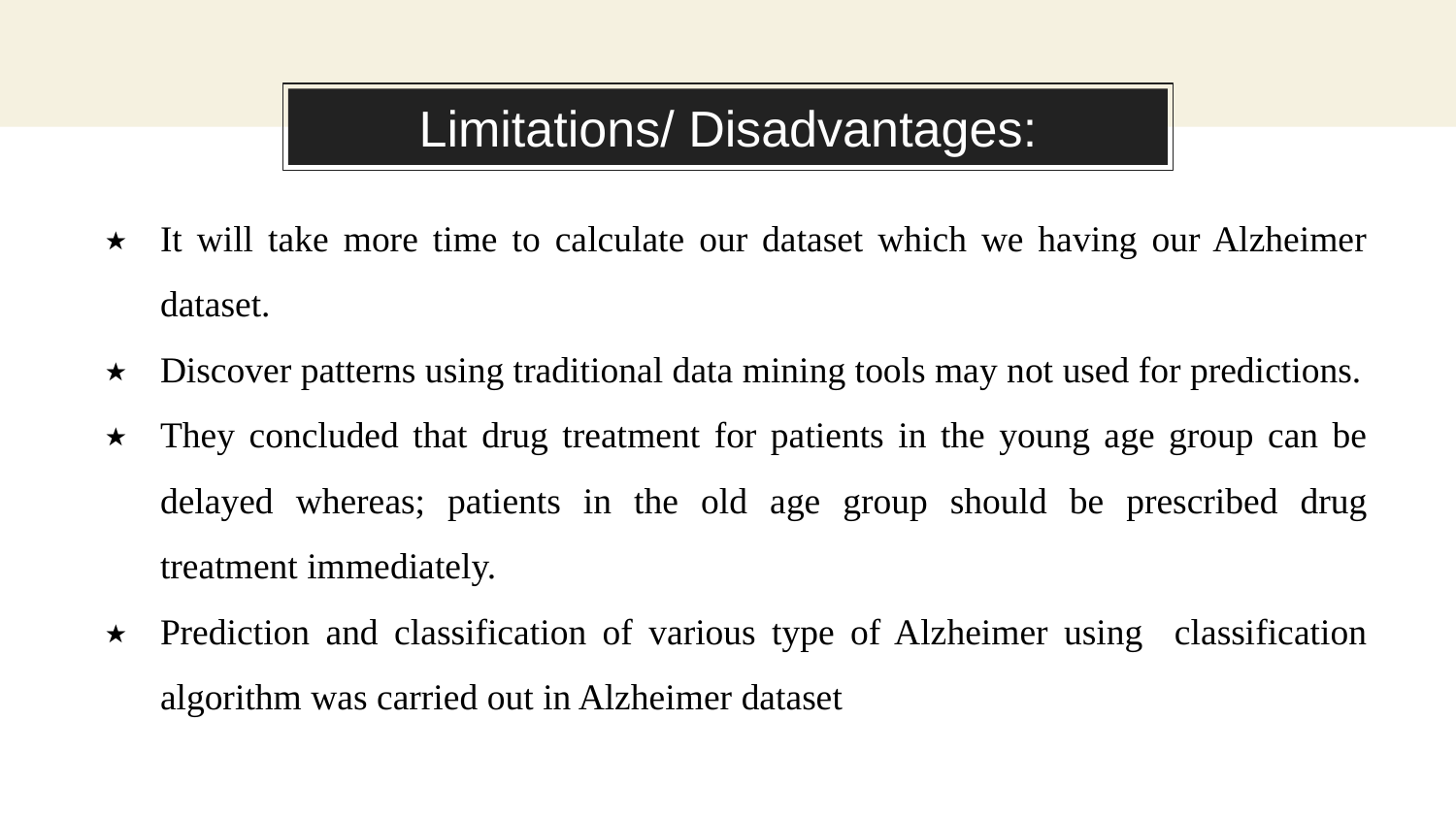

# Limitations/ Disadvantages:
It will take more time to calculate our dataset which we having our Alzheimer dataset.
Discover patterns using traditional data mining tools may not used for predictions.
They concluded that drug treatment for patients in the young age group can be delayed whereas; patients in the old age group should be prescribed drug treatment immediately.
Prediction and classification of various type of Alzheimer using  classification algorithm was carried out in Alzheimer dataset